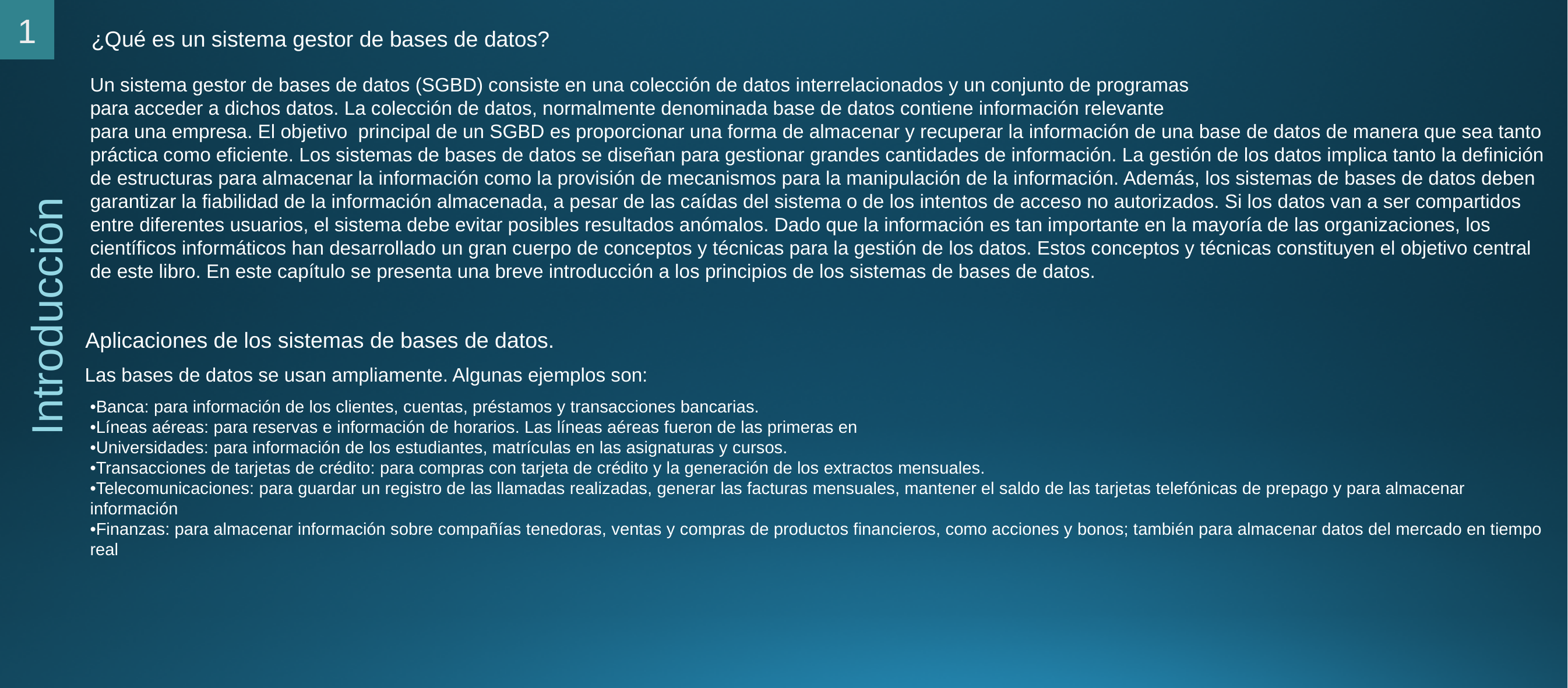

1
 ¿Qué es un sistema gestor de bases de datos?
Un sistema gestor de bases de datos (SGBD) consiste en una colección de datos interrelacionados y un conjunto de programas
para acceder a dichos datos. La colección de datos, normalmente denominada base de datos contiene información relevante
para una empresa. El objetivo  principal de un SGBD es proporcionar una forma de almacenar y recuperar la información de una base de datos de manera que sea tanto práctica como eficiente. Los sistemas de bases de datos se diseñan para gestionar grandes cantidades de información. La gestión de los datos implica tanto la definición de estructuras para almacenar la información como la provisión de mecanismos para la manipulación de la información. Además, los sistemas de bases de datos deben garantizar la fiabilidad de la información almacenada, a pesar de las caídas del sistema o de los intentos de acceso no autorizados. Si los datos van a ser compartidos entre diferentes usuarios, el sistema debe evitar posibles resultados anómalos. Dado que la información es tan importante en la mayoría de las organizaciones, los científicos informáticos han desarrollado un gran cuerpo de conceptos y técnicas para la gestión de los datos. Estos conceptos y técnicas constituyen el objetivo central de este libro. En este capítulo se presenta una breve introducción a los principios de los sistemas de bases de datos.
Introducción
Aplicaciones de los sistemas de bases de datos.
Las bases de datos se usan ampliamente. Algunas ejemplos son:
•Banca: para información de los clientes, cuentas, préstamos y transacciones bancarias.
•Líneas aéreas: para reservas e información de horarios. Las líneas aéreas fueron de las primeras en
•Universidades: para información de los estudiantes, matrículas en las asignaturas y cursos.
•Transacciones de tarjetas de crédito: para compras con tarjeta de crédito y la generación de los extractos mensuales.
•Telecomunicaciones: para guardar un registro de las llamadas realizadas, generar las facturas mensuales, mantener el saldo de las tarjetas telefónicas de prepago y para almacenar información
•Finanzas: para almacenar información sobre compañías tenedoras, ventas y compras de productos financieros, como acciones y bonos; también para almacenar datos del mercado en tiempo real